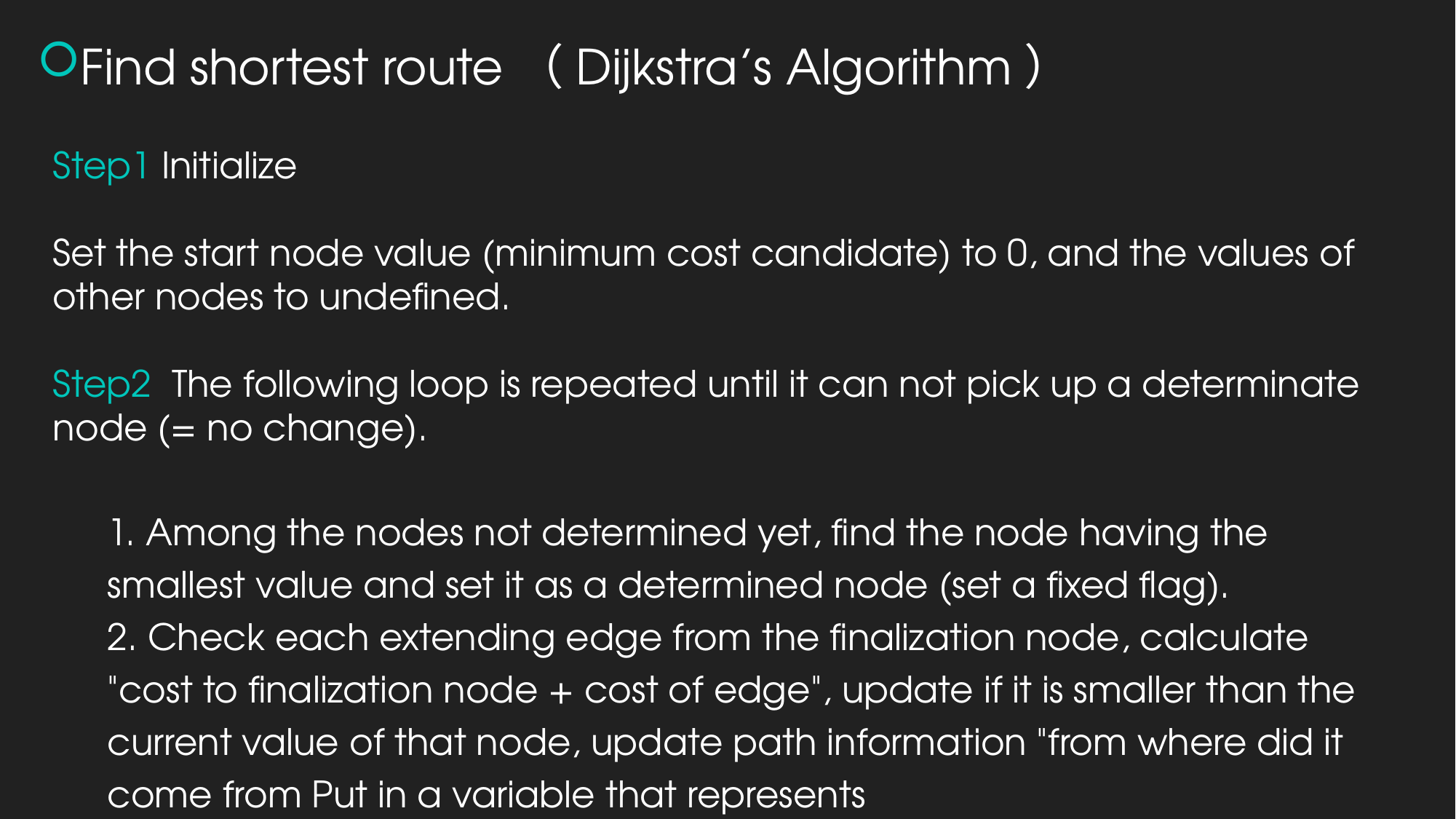

Find shortest route（Dijkstra’s Algorithm）

Step1 Initialize
Set the start node value (minimum cost candidate) to 0, and the values ​​of other nodes to undefined.

Step2  The following loop is repeated until it can not pick up a determinate node (= no change).
1. Among the nodes not determined yet, find the node having the smallest value and set it as a determined node (set a fixed flag).
2. Check each extending edge from the finalization node, calculate "cost to finalization node + cost of edge", update if it is smaller than the current value of that node, update path information "from where did it come from Put in a variable that represents